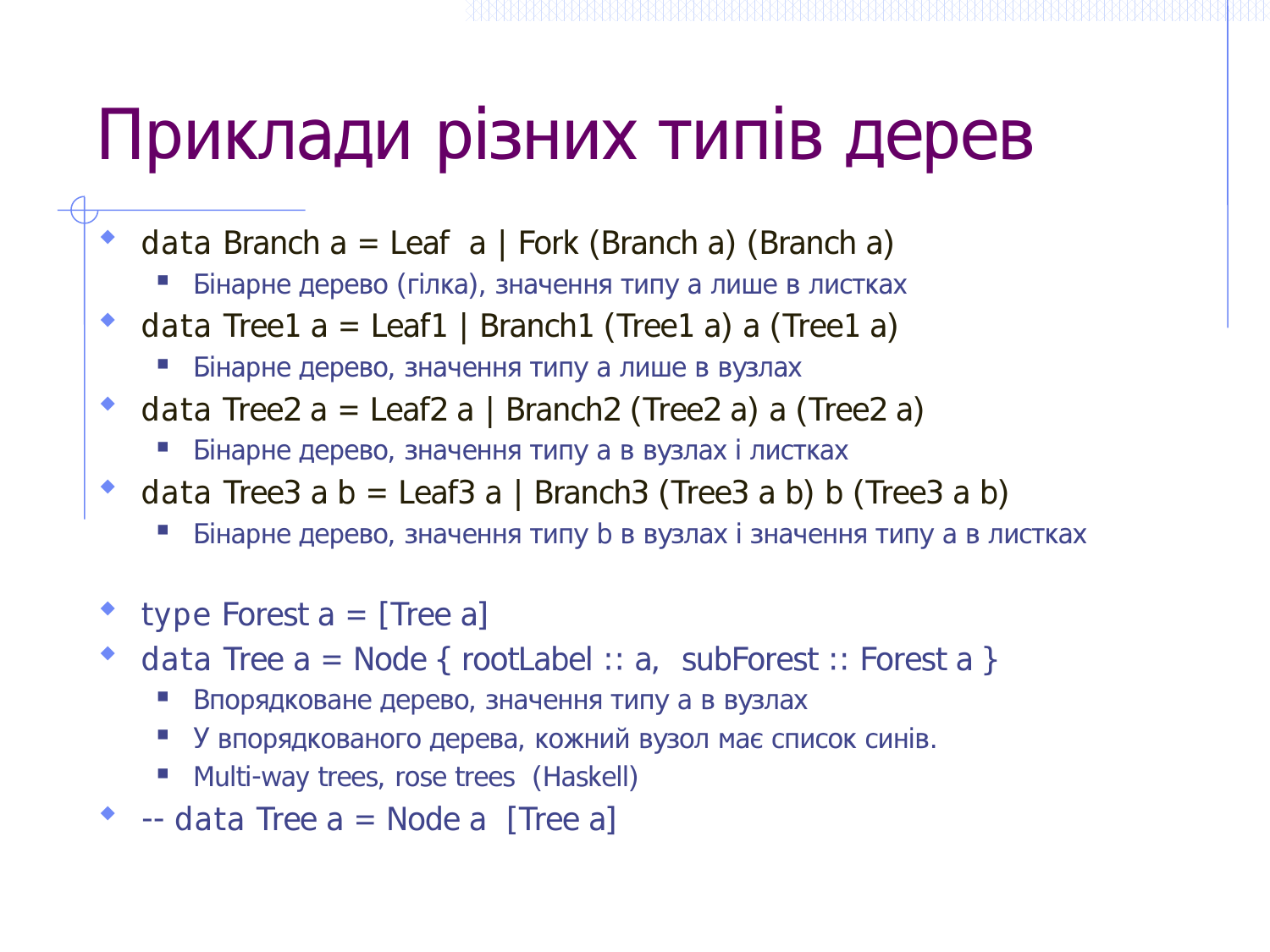

# Приклади різних типів дерев
data Branch a = Leaf  a | Fork (Branch a) (Branch a)
Бінарне дерево (гілка), значення типу a лише в листках
data Tree1 a = Leaf1 | Branch1 (Tree1 a) a (Tree1 a)
Бінарне дерево, значення типу a лише в вузлах
data Tree2 a = Leaf2 a | Branch2 (Tree2 a) a (Tree2 a)
Бінарне дерево, значення типу a в вузлах і листках
data Tree3 a b = Leaf3 a | Branch3 (Tree3 a b) b (Tree3 a b)
Бінарне дерево, значення типу b в вузлах і значення типу a в листках

type Forest a = [Tree a]
data Tree a = Node { rootLabel :: a,  subForest :: Forest a }
Впорядковане дерево, значення типу a в вузлах
У впорядкованого дерева, кожний вузол має список синів.
Multi-way trees, rose trees  (Haskell)
-- data Tree a = Node a  [Tree a]